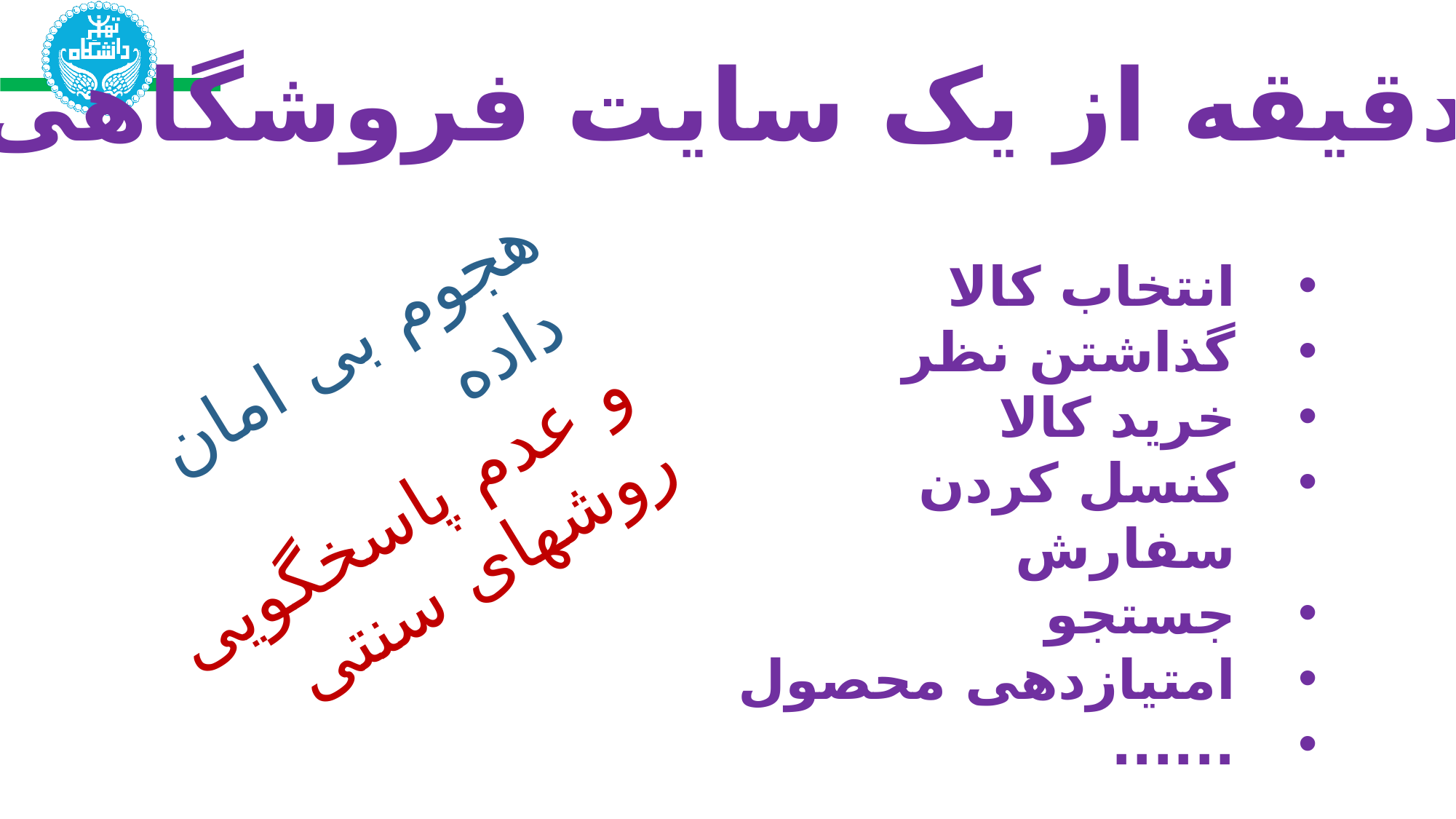

یک دقیقه از یک سایت فروشگاهی
انتخاب کالا
گذاشتن نظر
خرید کالا
کنسل کردن سفارش
جستجو
امتیازدهی محصول
......
هجوم بی امان داده
و عدم پاسخگویی روشهای سنتی